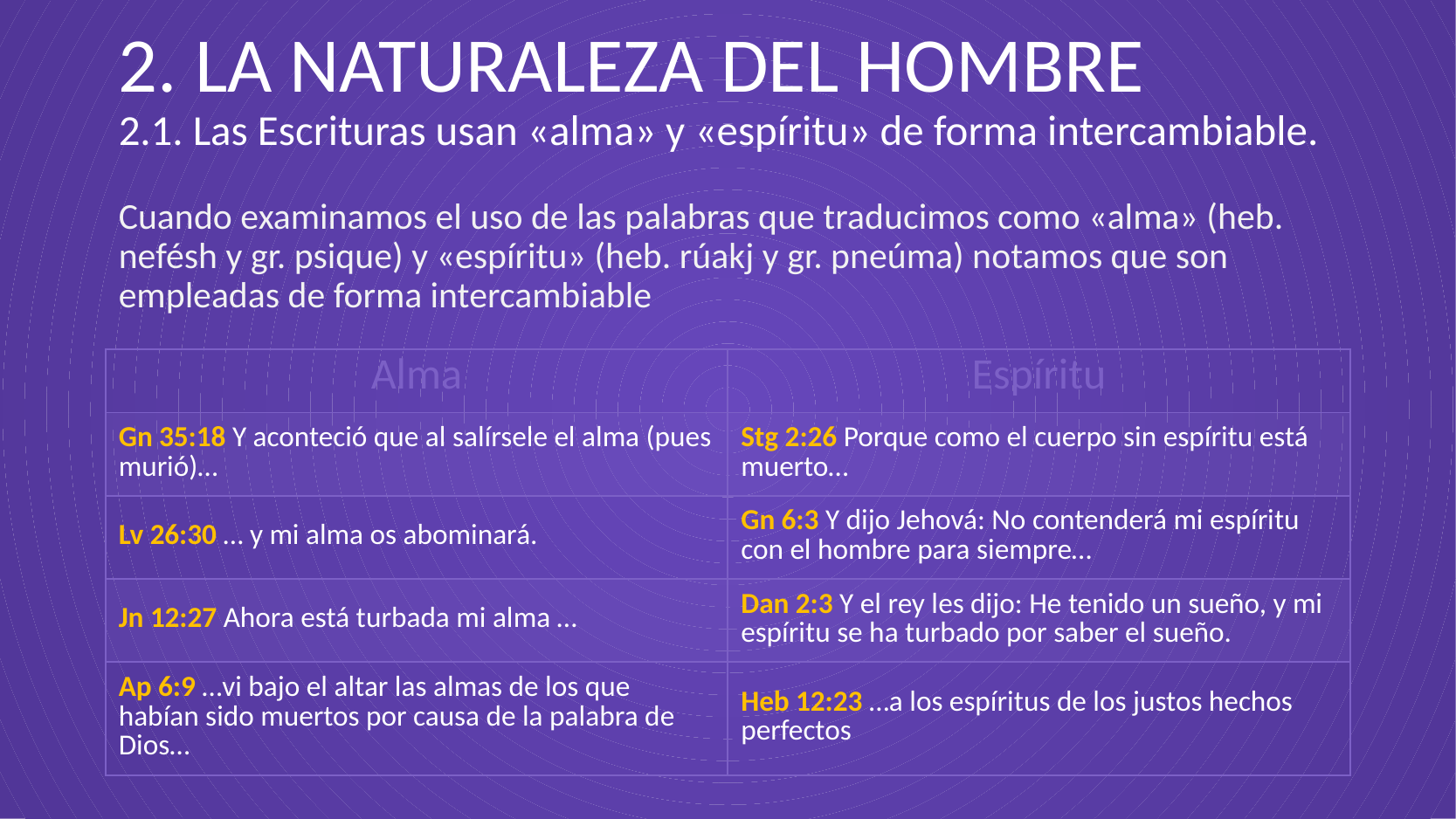

# 2. LA NATURALEZA DEL HOMBRE 2.1. Las Escrituras usan «alma» y «espíritu» de forma intercambiable.
Cuando examinamos el uso de las palabras que traducimos como «alma» (heb. nefésh y gr. psique) y «espíritu» (heb. rúakj y gr. pneúma) notamos que son empleadas de forma intercambiable
| Alma | Espíritu |
| --- | --- |
| Gn 35:18 Y aconteció que al salírsele el alma (pues murió)… | Stg 2:26 Porque como el cuerpo sin espíritu está muerto… |
| Lv 26:30 … y mi alma os abominará. | Gn 6:3 Y dijo Jehová: No contenderá mi espíritu con el hombre para siempre… |
| Jn 12:27 Ahora está turbada mi alma … | Dan 2:3 Y el rey les dijo: He tenido un sueño, y mi espíritu se ha turbado por saber el sueño. |
| Ap 6:9 …vi bajo el altar las almas de los que habían sido muertos por causa de la palabra de Dios… | Heb 12:23 …a los espíritus de los justos hechos perfectos |